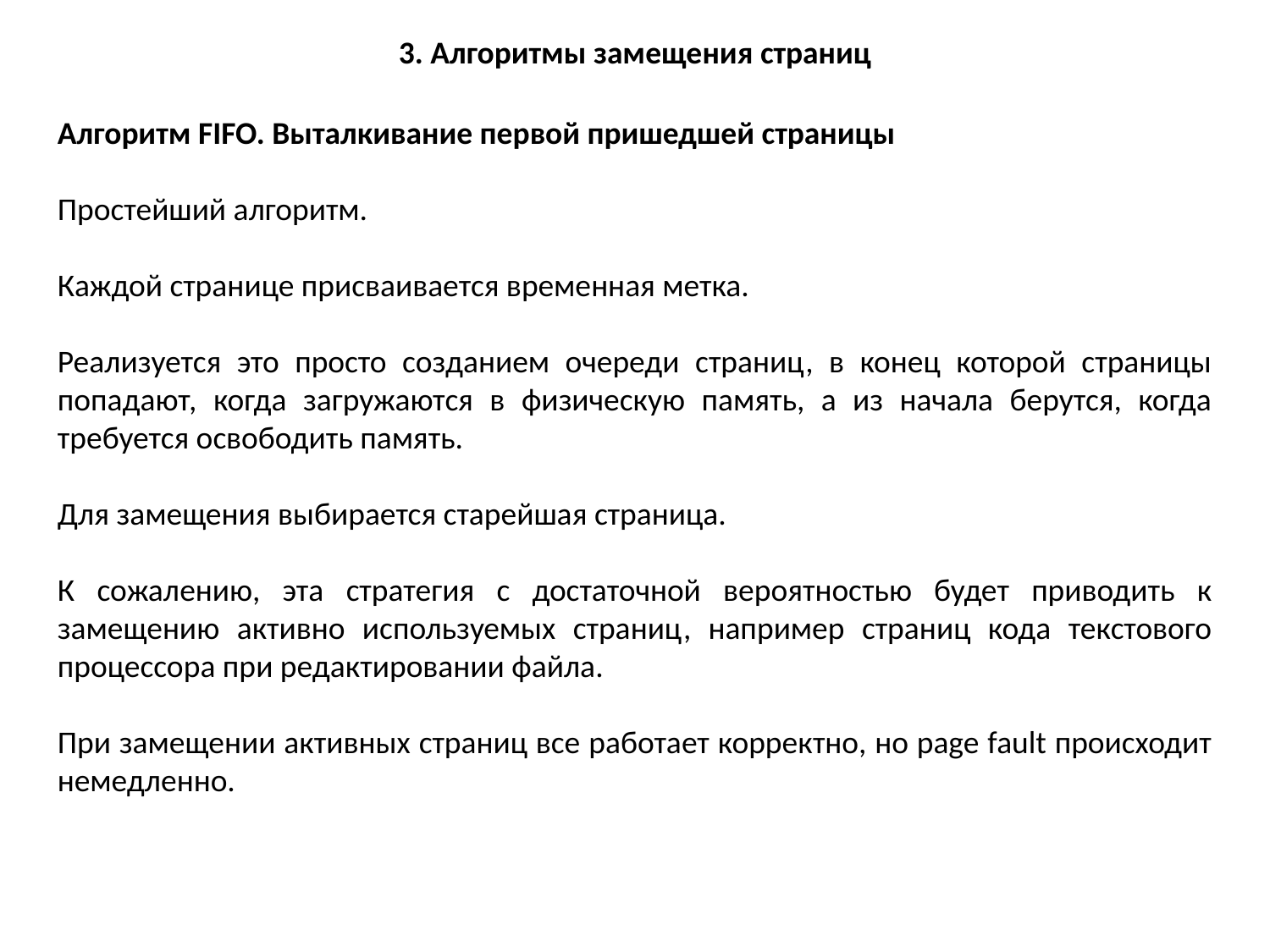

3. Алгоритмы замещения страниц
Алгоритм FIFO. Выталкивание первой пришедшей страницы

Простейший алгоритм.

Каждой странице присваивается временная метка.

Реализуется это просто созданием очереди страниц, в конец которой страницы попадают, когда загружаются в физическую память, а из начала берутся, когда требуется освободить память.

Для замещения выбирается старейшая страница.

К сожалению, эта стратегия с достаточной вероятностью будет приводить к замещению активно используемых страниц, например страниц кода текстового процессора при редактировании файла.

При замещении активных страниц все работает корректно, но page fault происходит немедленно.